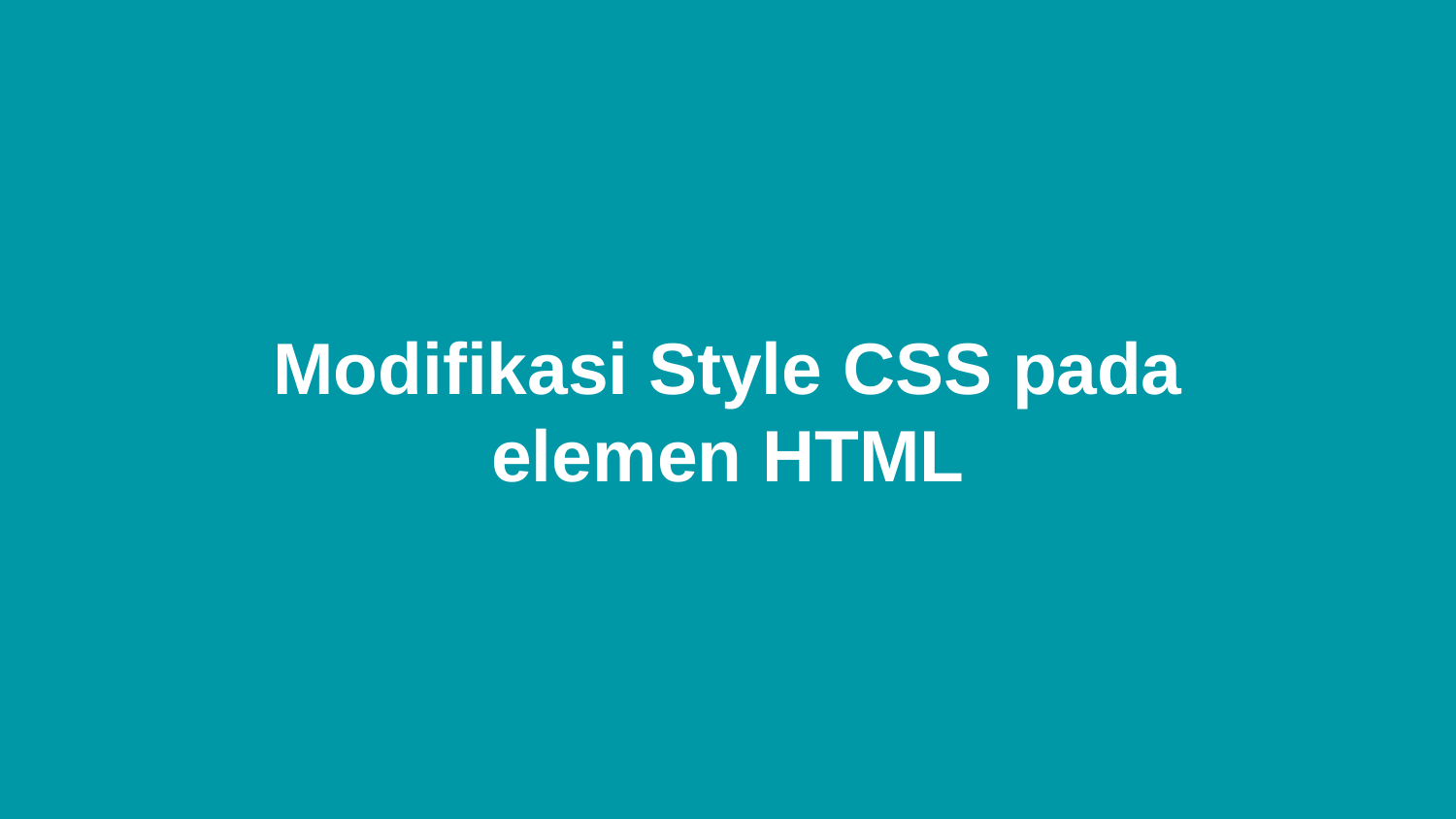

# Modifikasi Style CSS pada elemen HTML